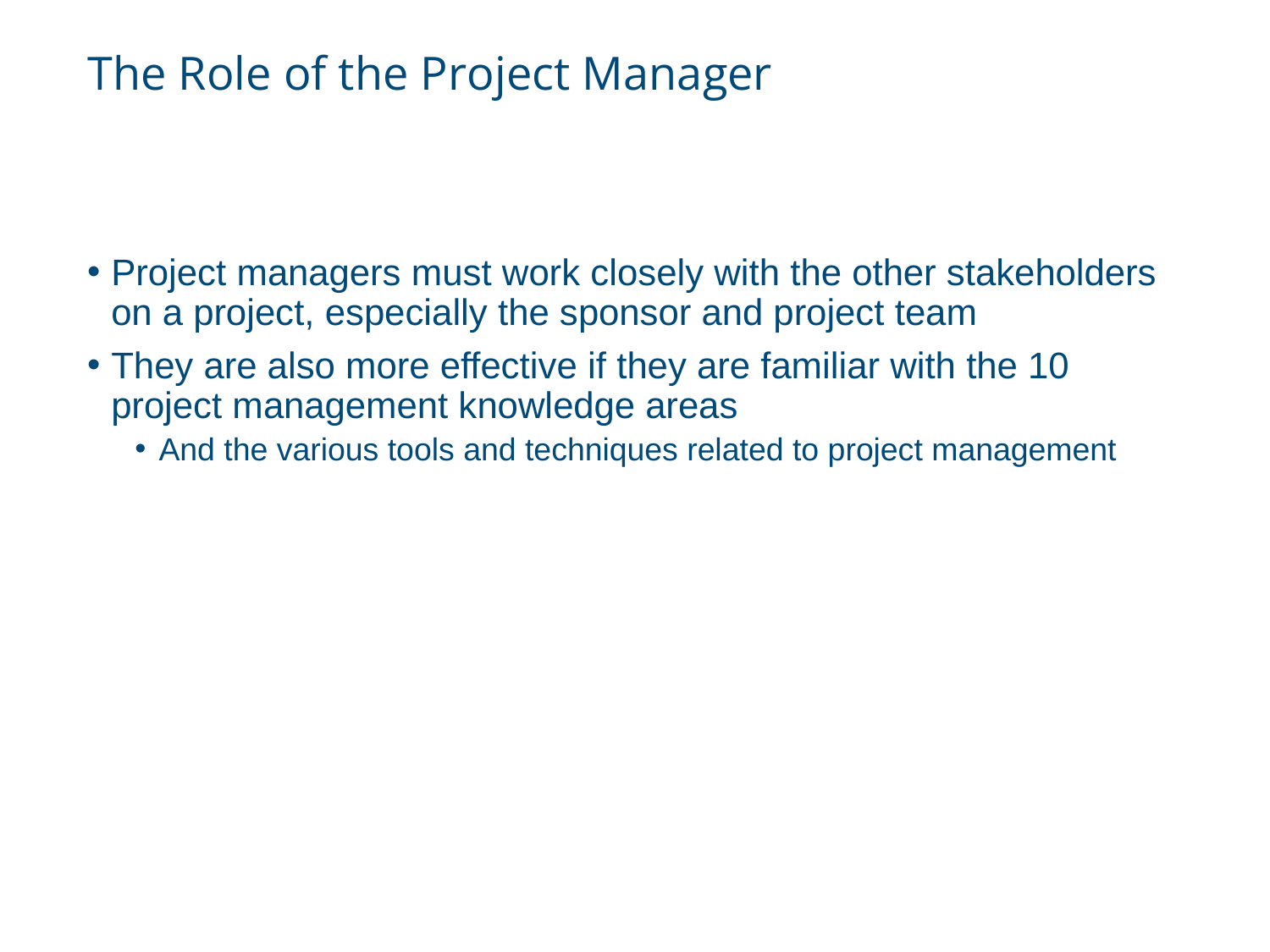

# The Role of the Project Manager
Project managers must work closely with the other stakeholders on a project, especially the sponsor and project team
They are also more effective if they are familiar with the 10 project management knowledge areas
And the various tools and techniques related to project management
Information Technology Project Management, Ninth Edition. © 2019 Cengage. May not be copied, scanned, or duplicated, in whole or in part, except for use as permitted in a license distributed with a certain product or service or otherwise on a password-protected website for classroom use.